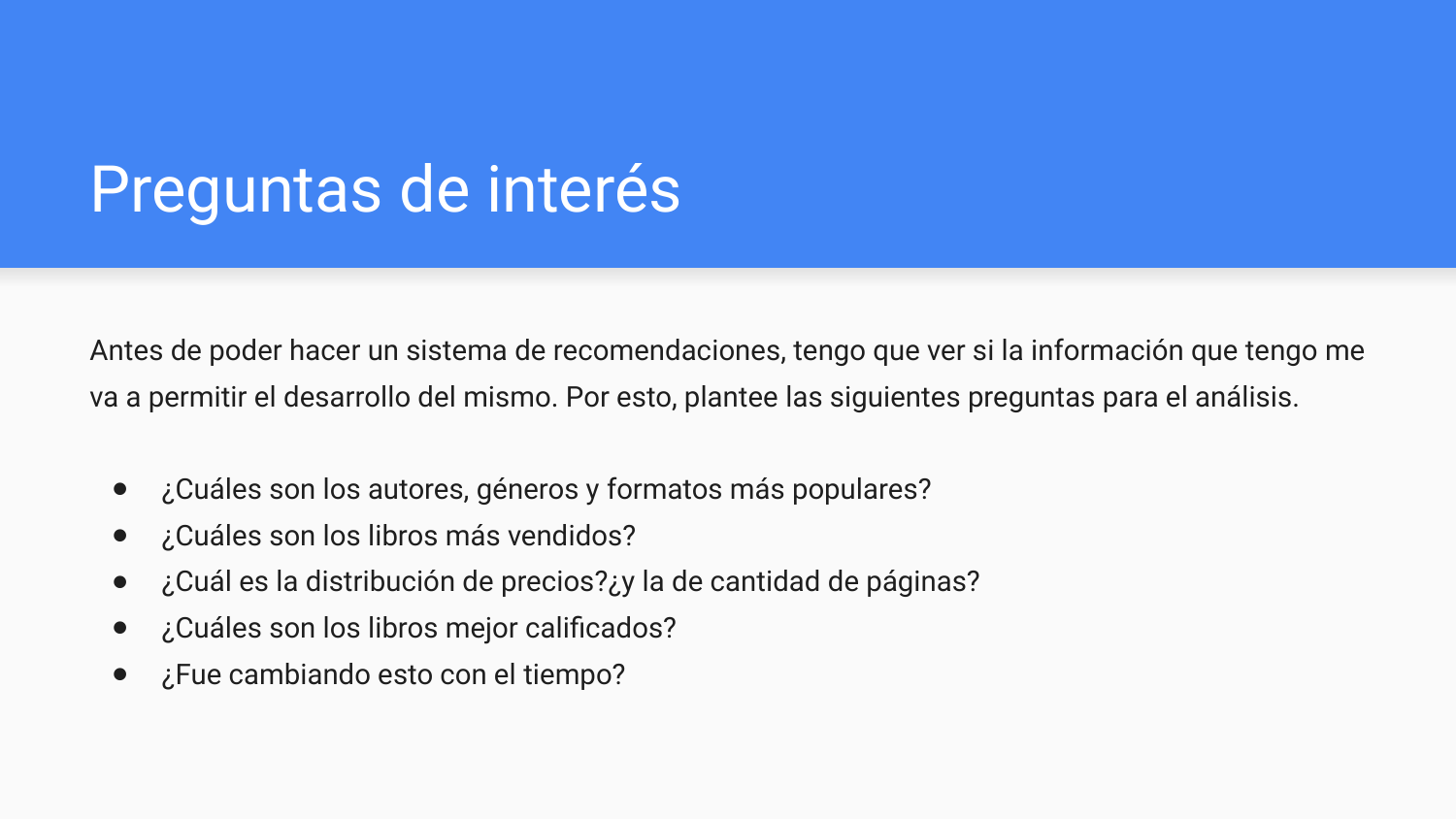

# Preguntas de interés
Antes de poder hacer un sistema de recomendaciones, tengo que ver si la información que tengo me va a permitir el desarrollo del mismo. Por esto, plantee las siguientes preguntas para el análisis.

¿Cuáles son los autores, géneros y formatos más populares?
¿Cuáles son los libros más vendidos?
¿Cuál es la distribución de precios?¿y la de cantidad de páginas?
¿Cuáles son los libros mejor calificados?
¿Fue cambiando esto con el tiempo?